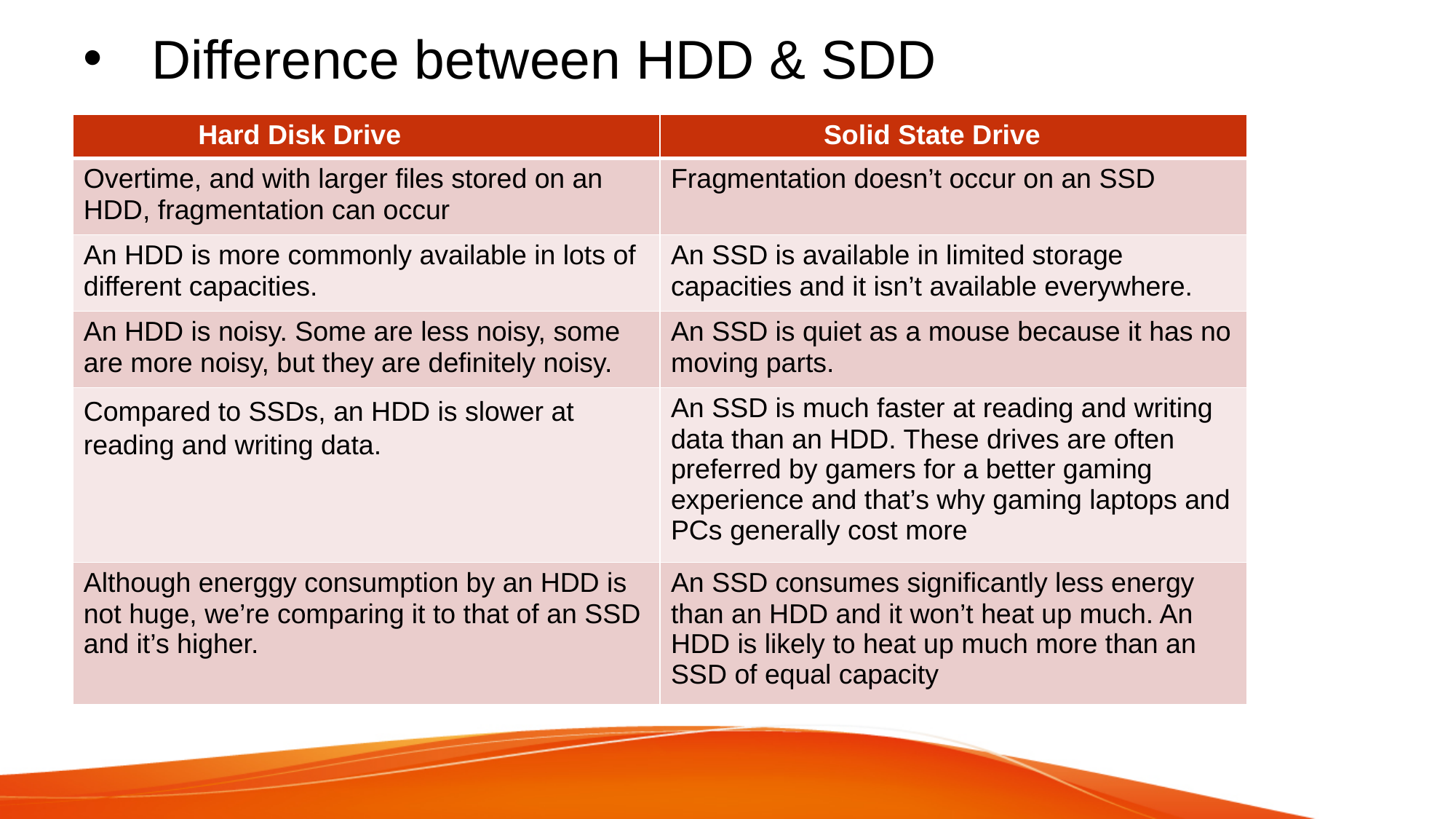

# Difference between HDD & SDD
| Hard Disk Drive | Solid State Drive |
| --- | --- |
| Overtime, and with larger files stored on an HDD, fragmentation can occur | Fragmentation doesn’t occur on an SSD |
| An HDD is more commonly available in lots of different capacities. | An SSD is available in limited storage capacities and it isn’t available everywhere. |
| An HDD is noisy. Some are less noisy, some are more noisy, but they are definitely noisy. | An SSD is quiet as a mouse because it has no moving parts. |
| Compared to SSDs, an HDD is slower at reading and writing data. | An SSD is much faster at reading and writing data than an HDD. These drives are often preferred by gamers for a better gaming experience and that’s why gaming laptops and PCs generally cost more |
| Although energgy consumption by an HDD is not huge, we’re comparing it to that of an SSD and it’s higher. | An SSD consumes significantly less energy than an HDD and it won’t heat up much. An HDD is likely to heat up much more than an SSD of equal capacity |